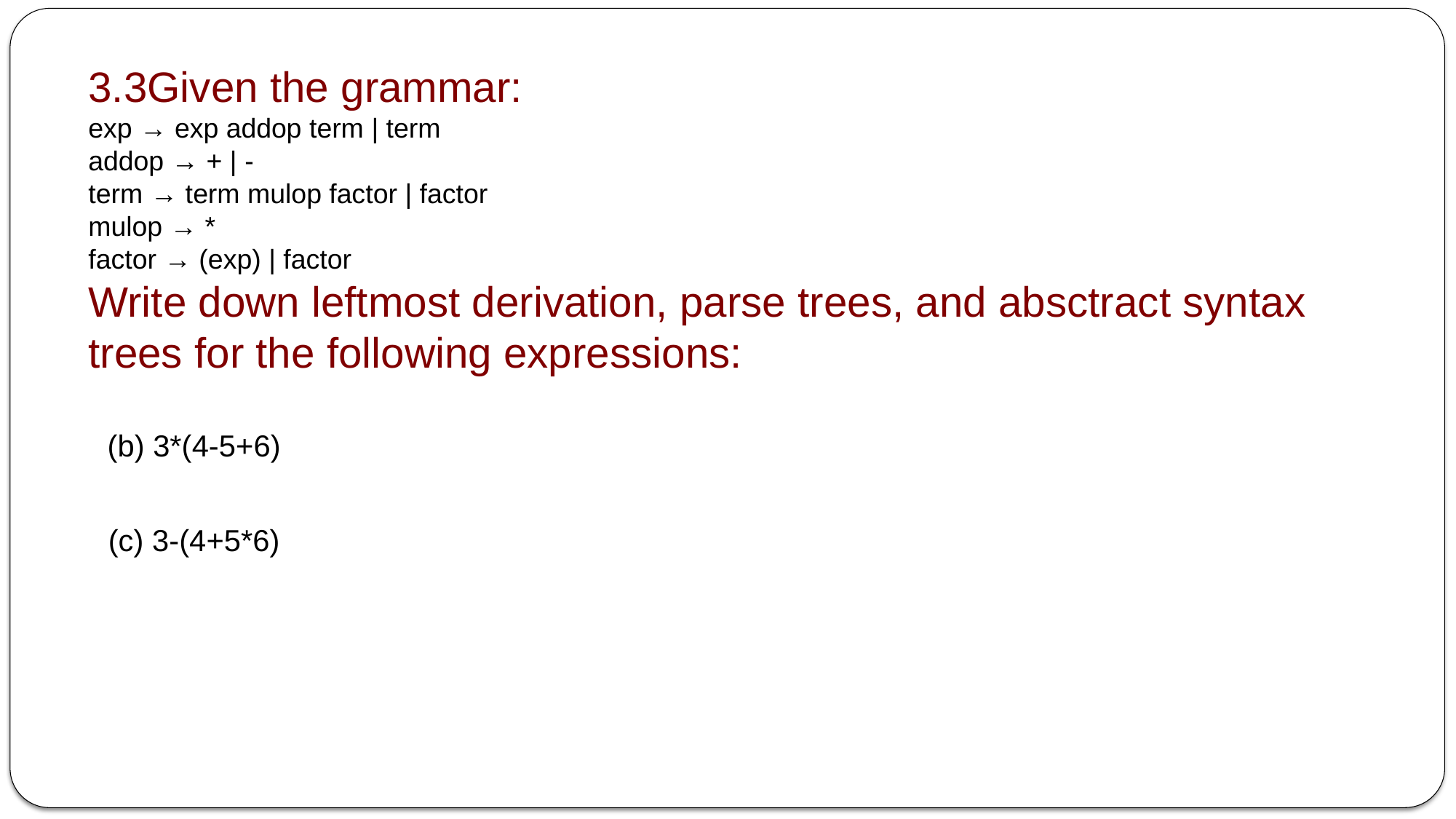

3.3Given the grammar:
exp → exp addop term | term
addop → + | -
term → term mulop factor | factor
mulop → *
factor → (exp) | factor
Write down leftmost derivation, parse trees, and absctract syntax trees for the following expressions:
(b) 3*(4-5+6)
(c) 3-(4+5*6)